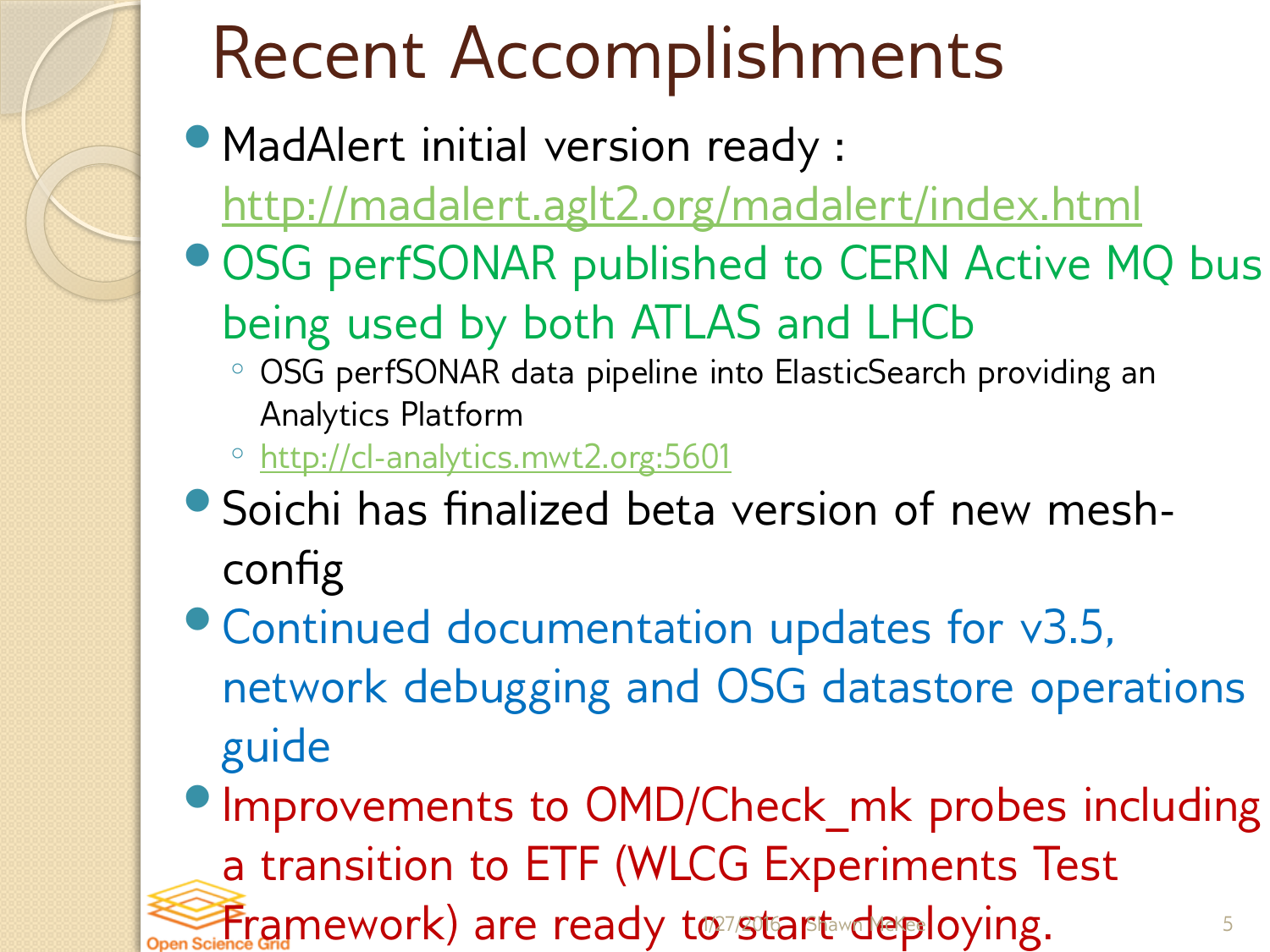

# Recent Accomplishments
MadAlert initial version ready : http://madalert.aglt2.org/madalert/index.html
OSG perfSONAR published to CERN Active MQ bus being used by both ATLAS and LHCb
OSG perfSONAR data pipeline into ElasticSearch providing an Analytics Platform
http://cl-analytics.mwt2.org:5601
Soichi has finalized beta version of new mesh-config
Continued documentation updates for v3.5, network debugging and OSG datastore operations guide
Improvements to OMD/Check_mk probes including a transition to ETF (WLCG Experiments Test Framework) are ready to start deploying.

1/27/2016
Shawn McKee
5